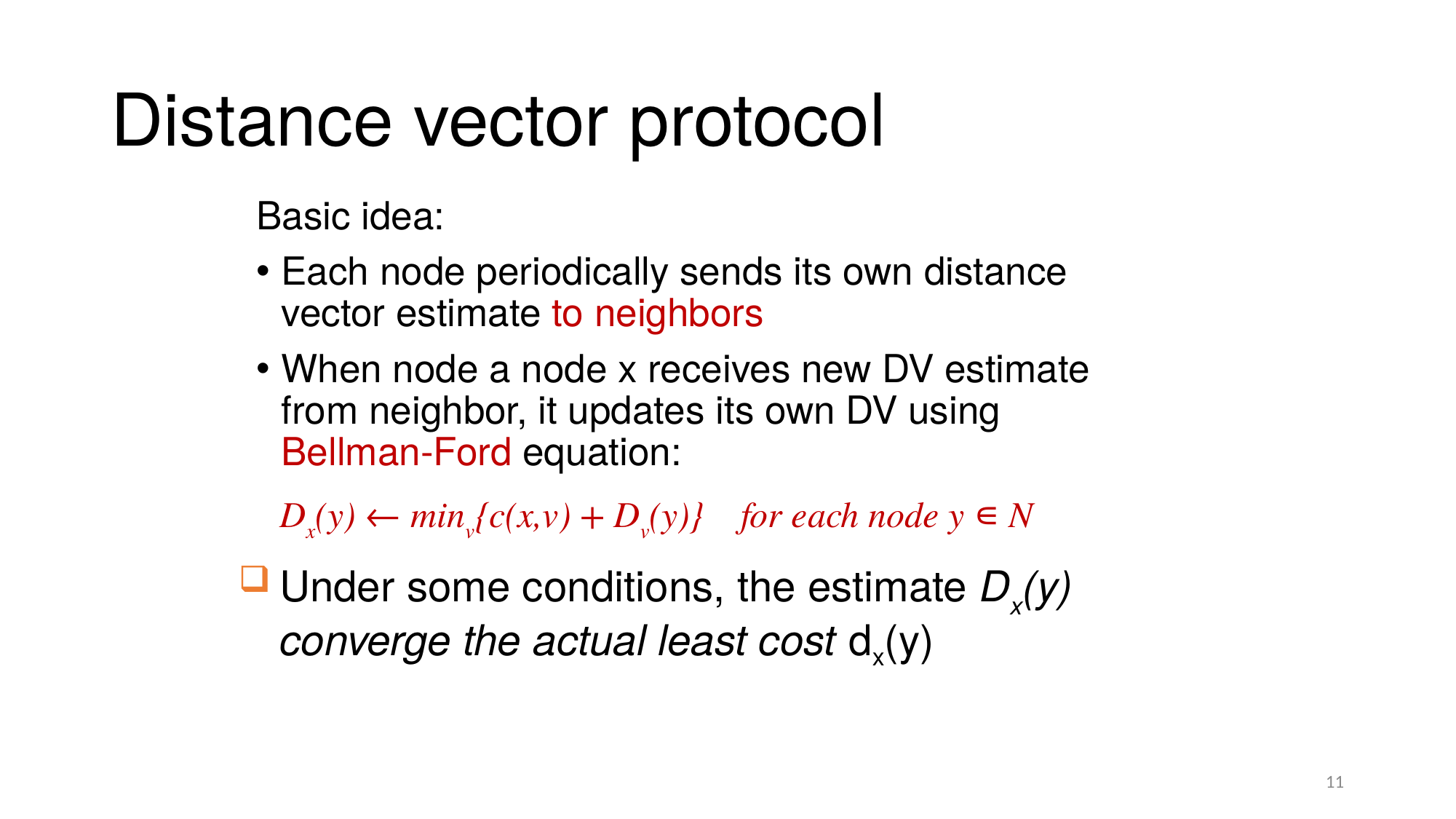

# Distance vector protocol
Basic idea:
Each node periodically sends its own distance vector estimate to neighbors
When node a node x receives new DV estimate from neighbor, it updates its own DV using Bellman-Ford equation:
Dx(y) ← minv{c(x,v) + Dv(y)}    for each node y ∊ N
Under some conditions, the estimate Dx(y) converge the actual least cost dx(y)
11